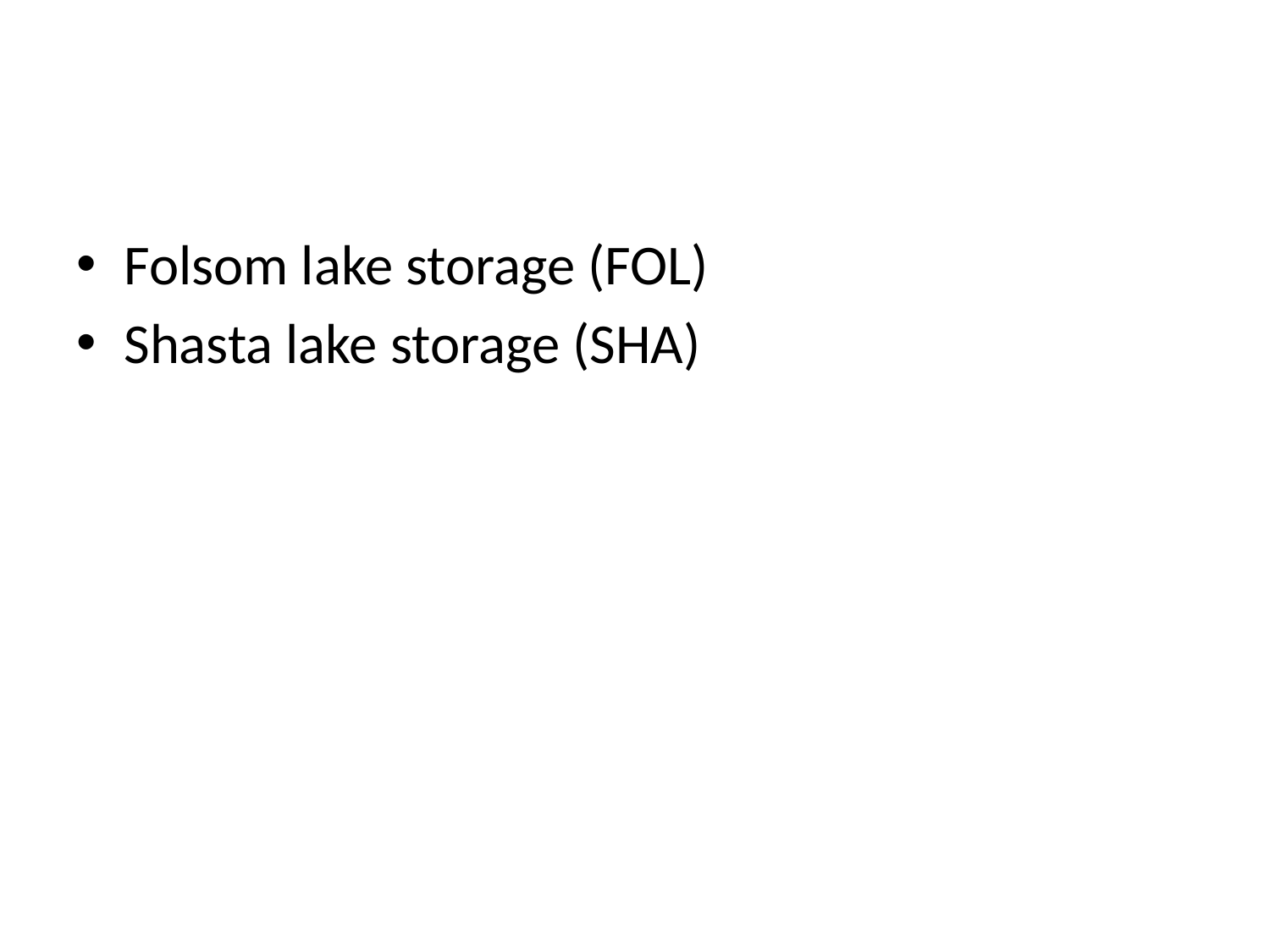

#
Folsom lake storage (FOL)
Shasta lake storage (SHA)